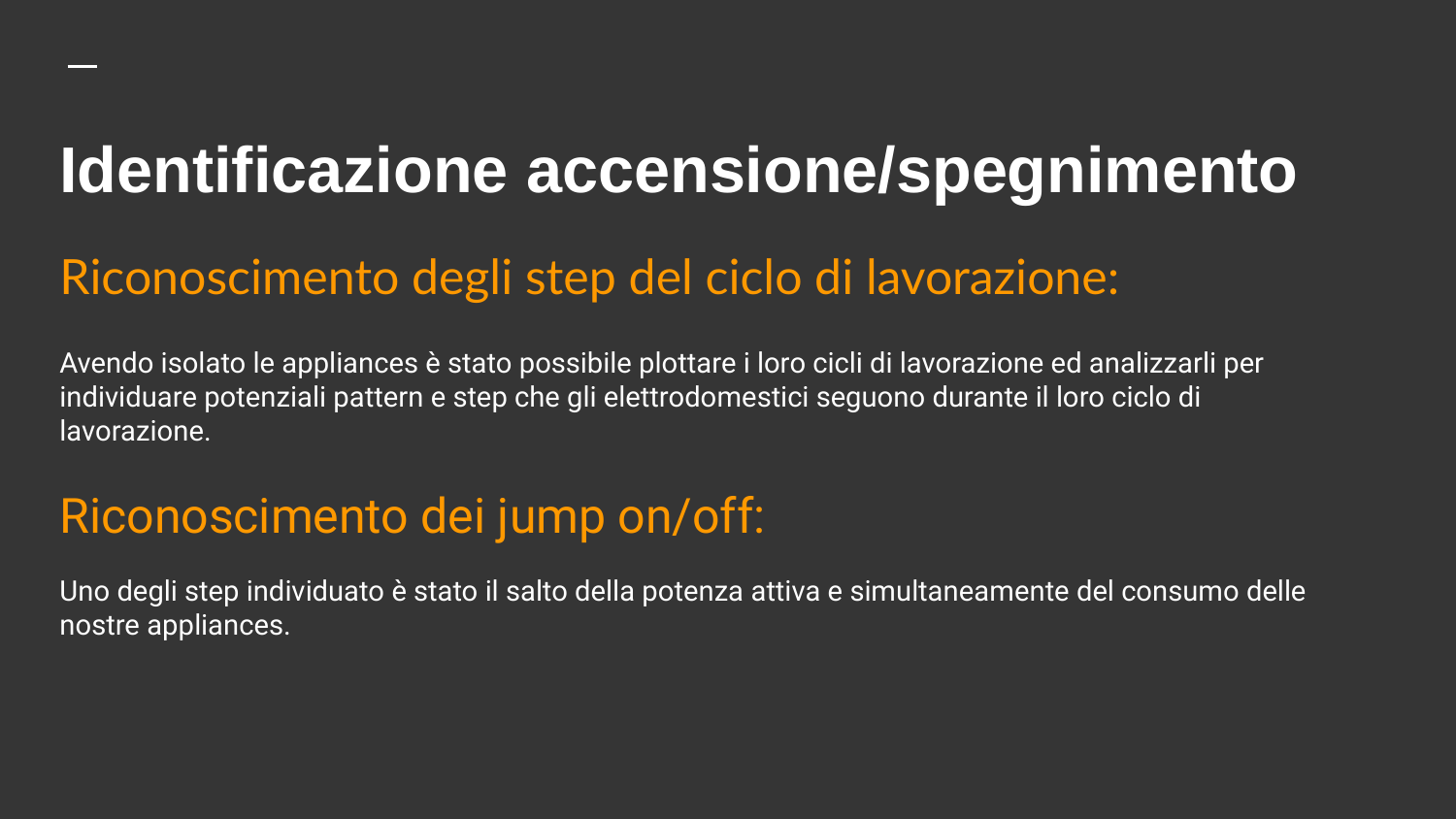

# Identificazione accensione/spegnimento

Riconoscimento degli step del ciclo di lavorazione:
Avendo isolato le appliances è stato possibile plottare i loro cicli di lavorazione ed analizzarli per individuare potenziali pattern e step che gli elettrodomestici seguono durante il loro ciclo di lavorazione.
Riconoscimento dei jump on/off:

Uno degli step individuato è stato il salto della potenza attiva e simultaneamente del consumo delle nostre appliances.